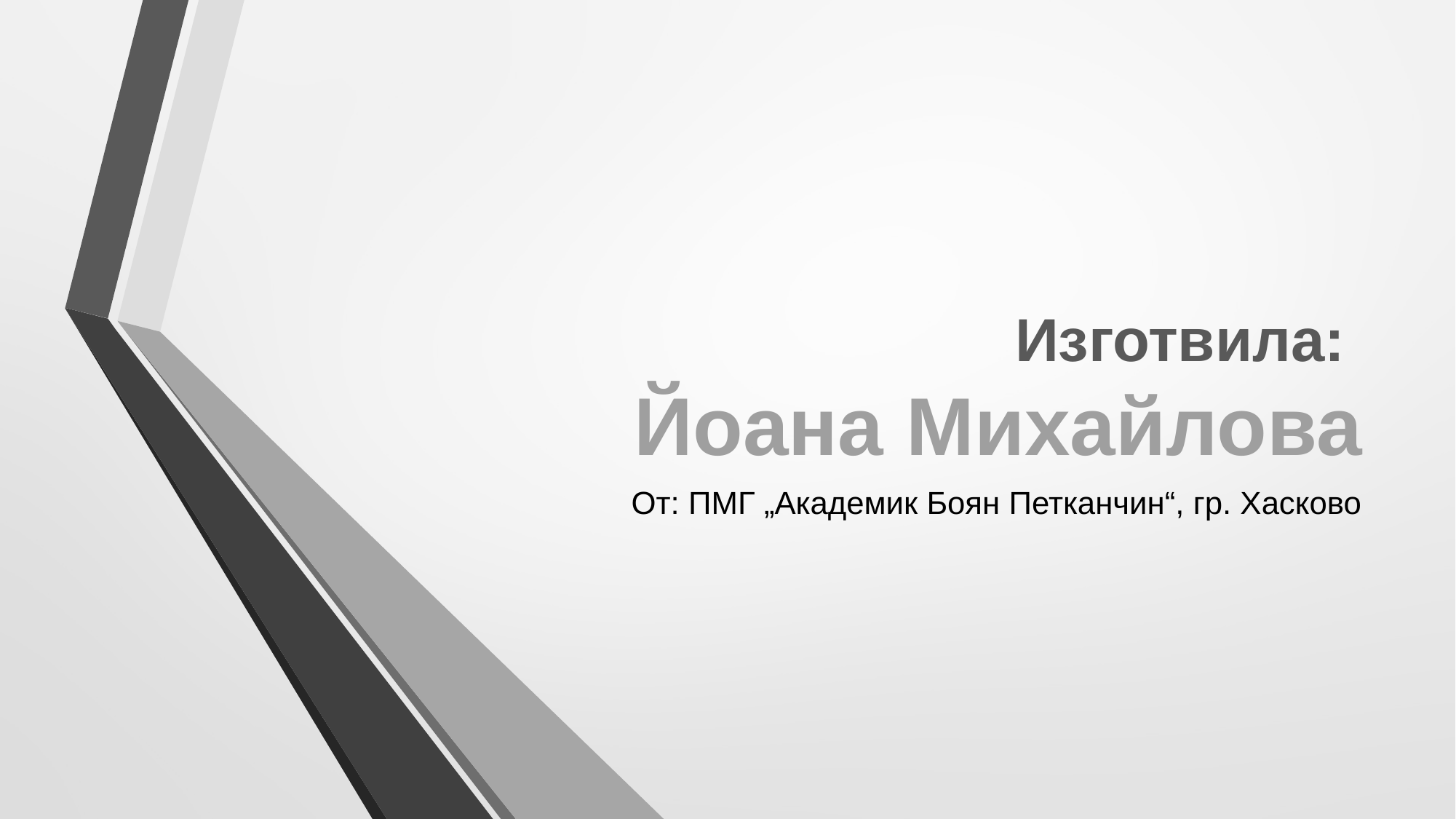

# Изготвила: Йоана Михайлова
От: ПМГ „Академик Боян Петканчин“, гр. Хасково